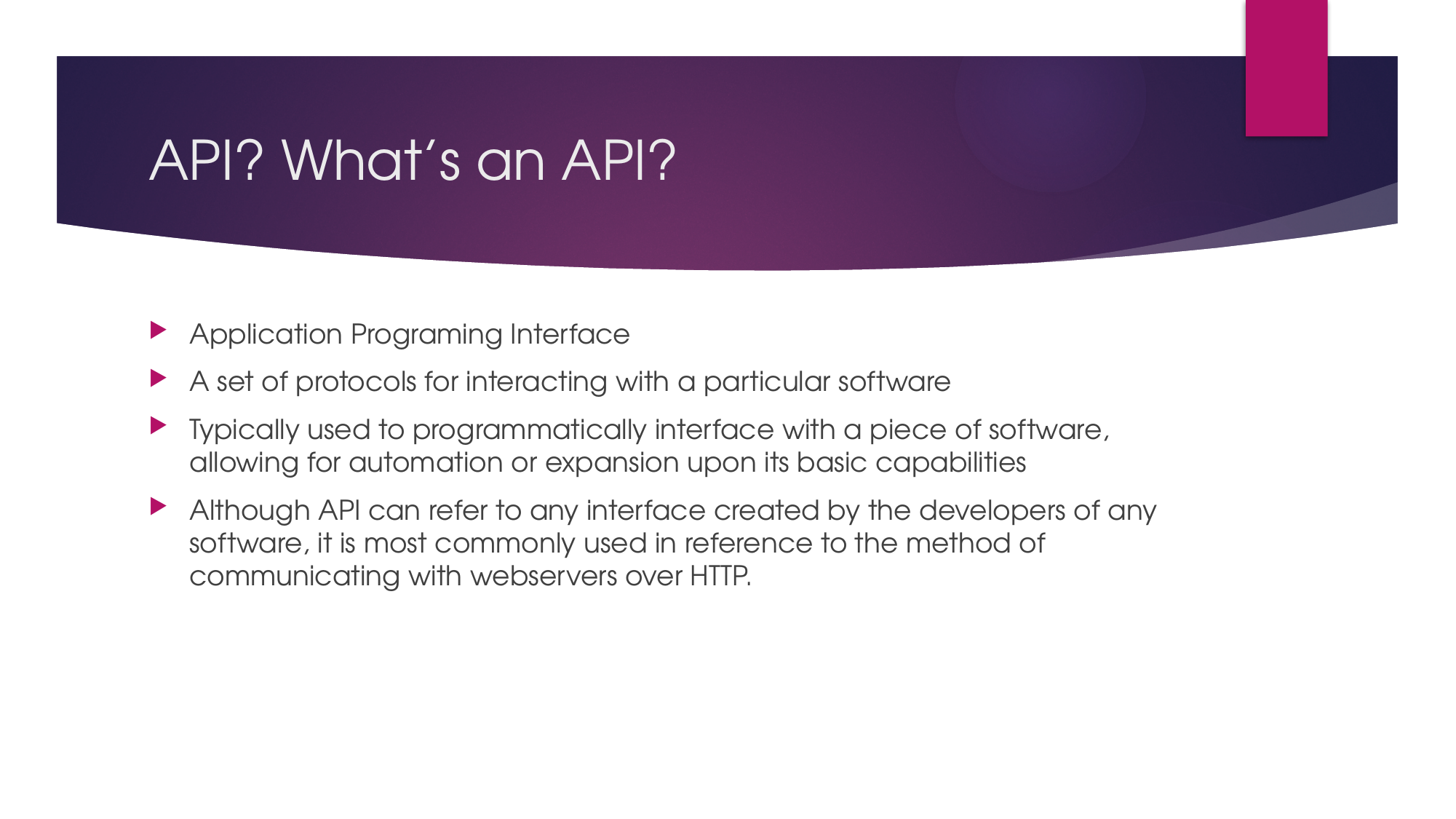

# API? What’s an API?
Application Programing Interface
A set of protocols for interacting with a particular software
Typically used to programmatically interface with a piece of software, allowing for automation or expansion upon its basic capabilities
Although API can refer to any interface created by the developers of any software, it is most commonly used in reference to the method of communicating with webservers over HTTP.